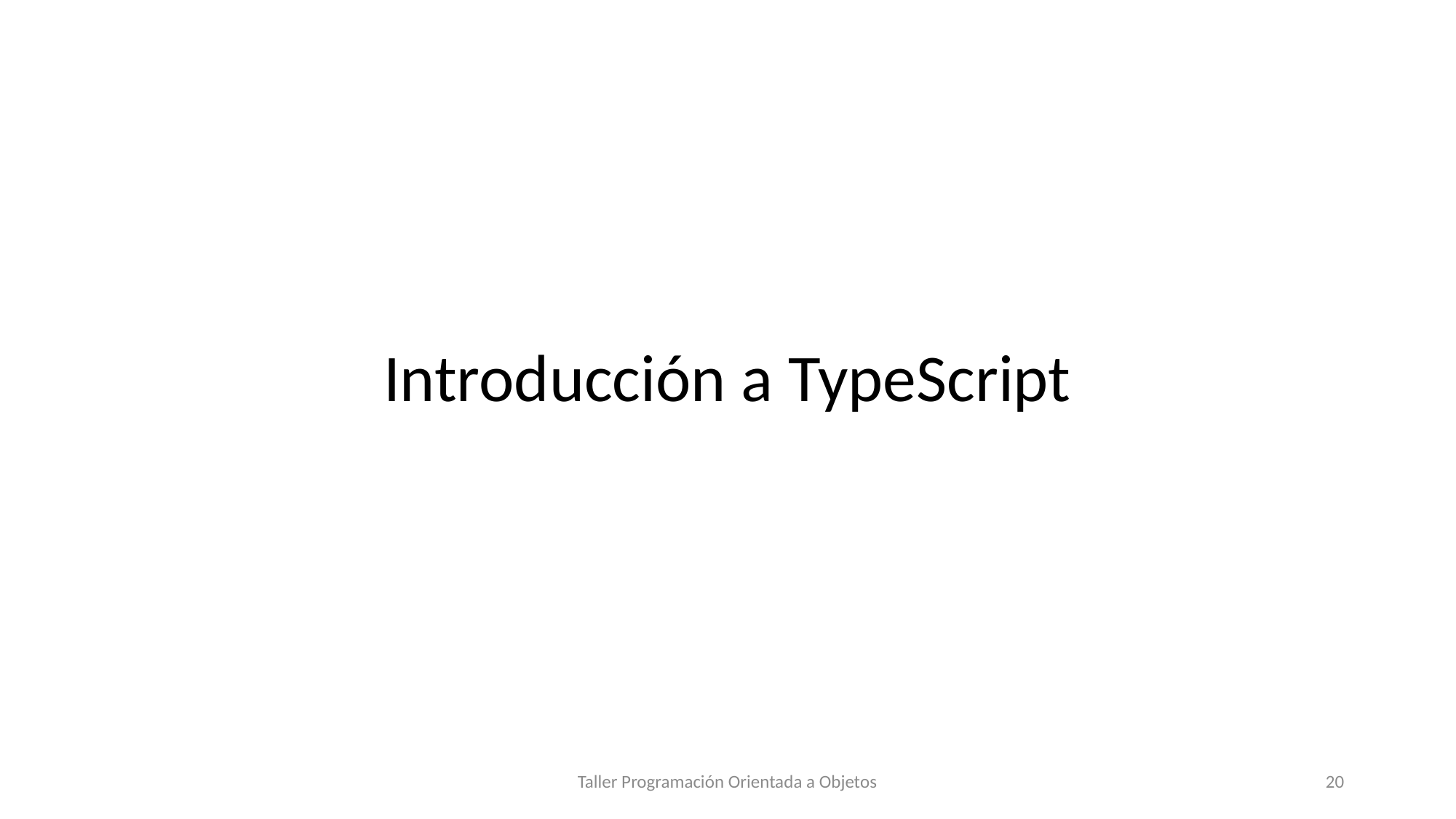

# Introducción a TypeScript
Taller Programación Orientada a Objetos
20